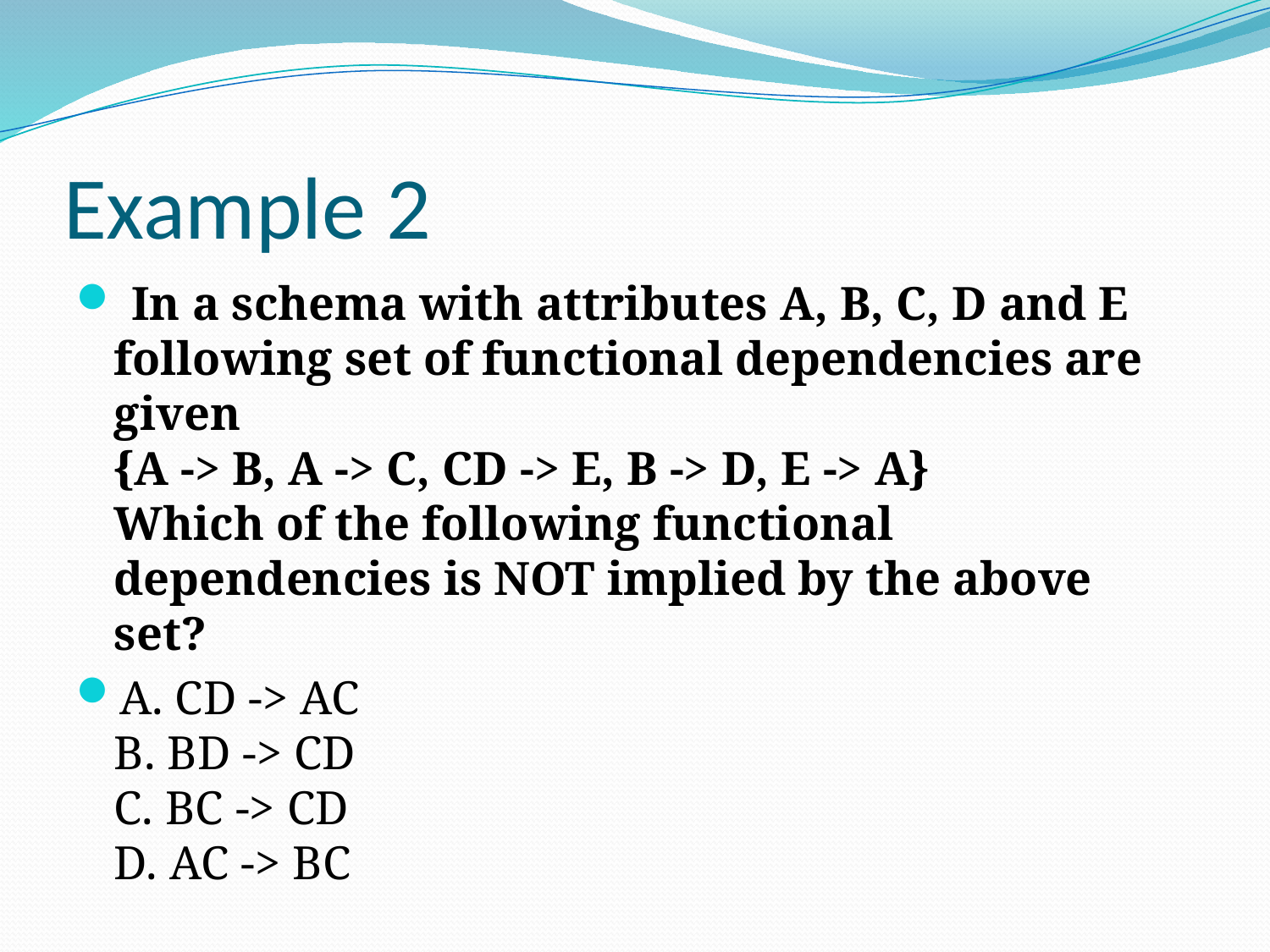

# Example 2
 In a schema with attributes A, B, C, D and E following set of functional dependencies are given
{A -> B, A -> C, CD -> E, B -> D, E -> A}
Which of the following functional dependencies is NOT implied by the above set?
A. CD -> AC
B. BD -> CD
C. BC -> CD
D. AC -> BC